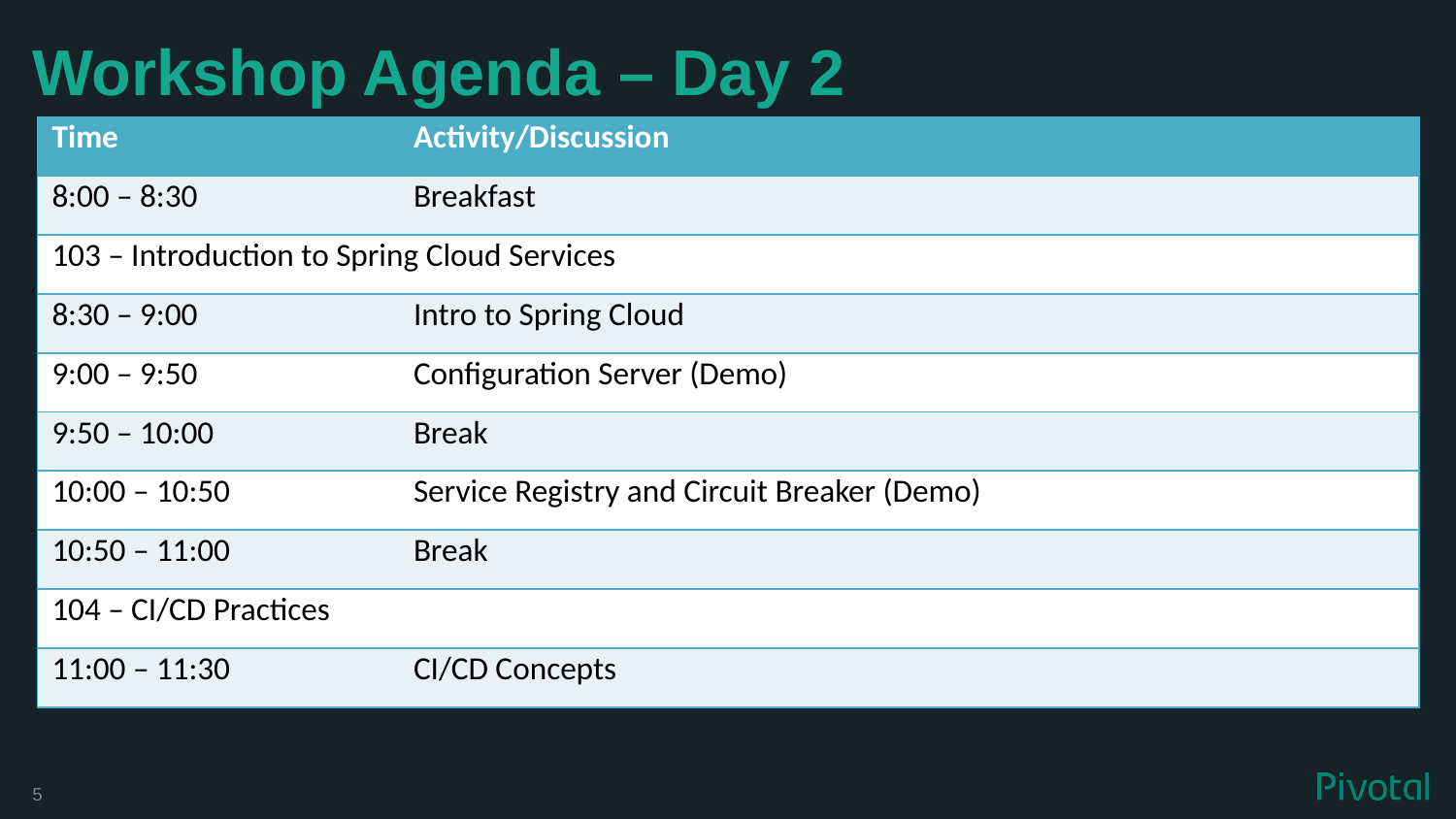

# Workshop Agenda – Day 2
| Time | Activity/Discussion |
| --- | --- |
| 8:00 – 8:30 | Breakfast |
| 103 – Introduction to Spring Cloud Services |  |
| 8:30 – 9:00 | Intro to Spring Cloud |
| 9:00 – 9:50 | Configuration Server (Demo) |
| 9:50 – 10:00 | Break |
| 10:00 – 10:50 | Service Registry and Circuit Breaker (Demo) |
| 10:50 – 11:00 | Break |
| 104 – CI/CD Practices |  |
| 11:00 – 11:30 | CI/CD Concepts |
5